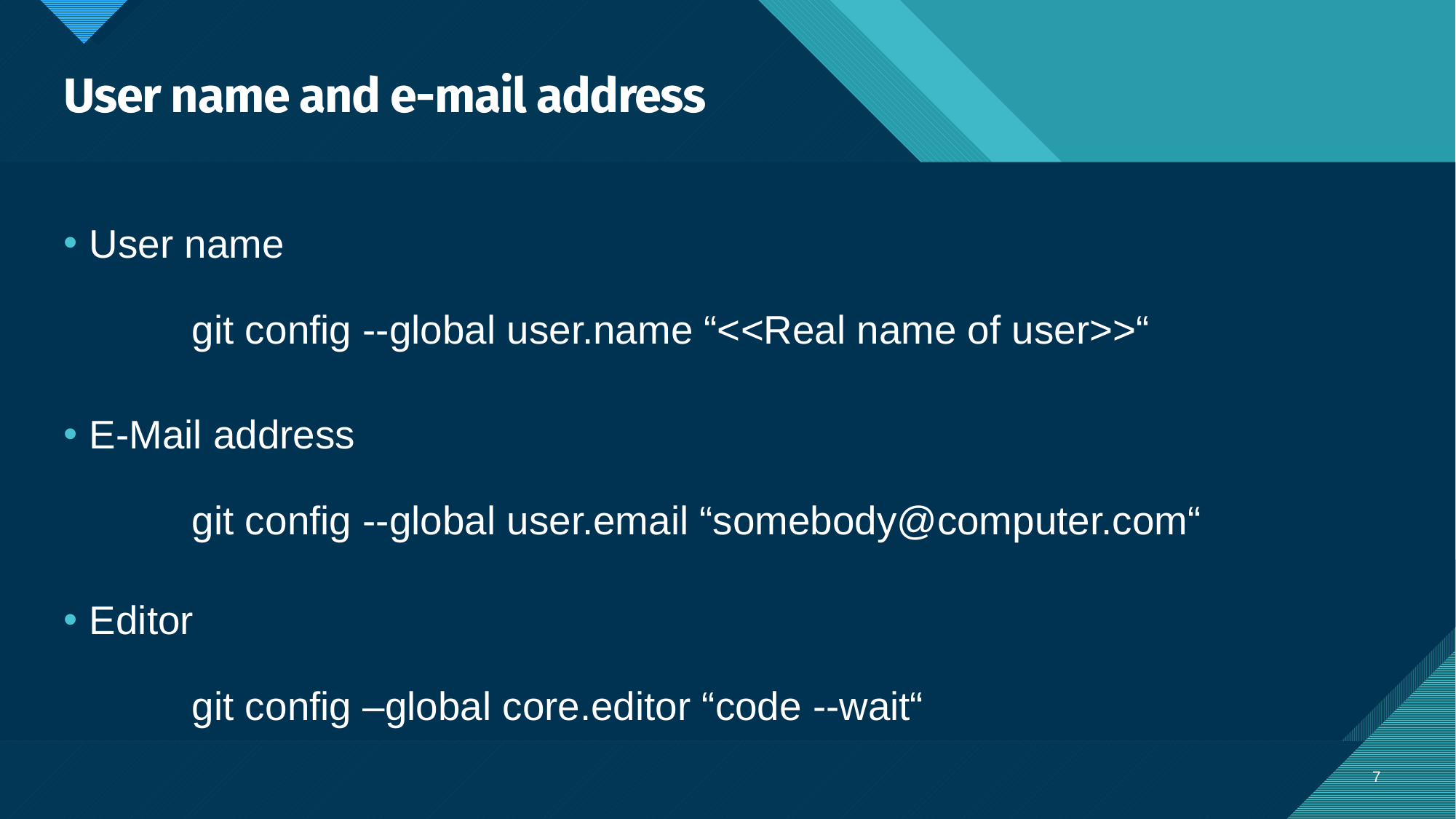

# User name and e-mail address
User name
	git config --global user.name “<<Real name of user>>“
E-Mail address
	git config --global user.email “somebody@computer.com“
Editor
	git config –global core.editor “code --wait“
7